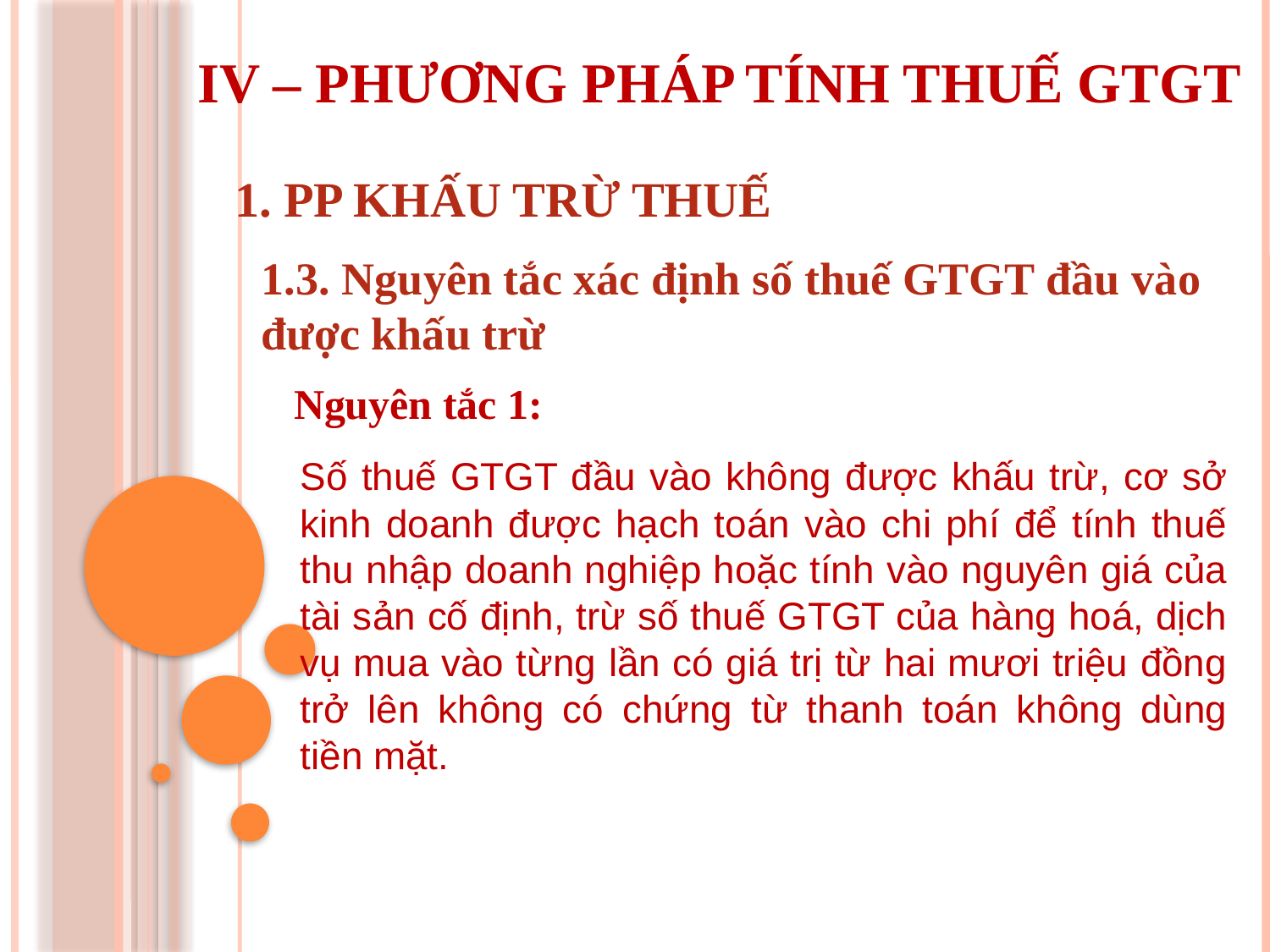

IV – PHƯƠNG PHÁP TÍNH THUẾ GTGT
1. PP KHẤU TRỪ THUẾ
1.3. Nguyên tắc xác định số thuế GTGT đầu vào được khấu trừ
Nguyên tắc 1:
Số thuế GTGT đầu vào không được khấu trừ, cơ sở kinh doanh được hạch toán vào chi phí để tính thuế thu nhập doanh nghiệp hoặc tính vào nguyên giá của tài sản cố định, trừ số thuế GTGT của hàng hoá, dịch vụ mua vào từng lần có giá trị từ hai mươi triệu đồng trở lên không có chứng từ thanh toán không dùng tiền mặt.